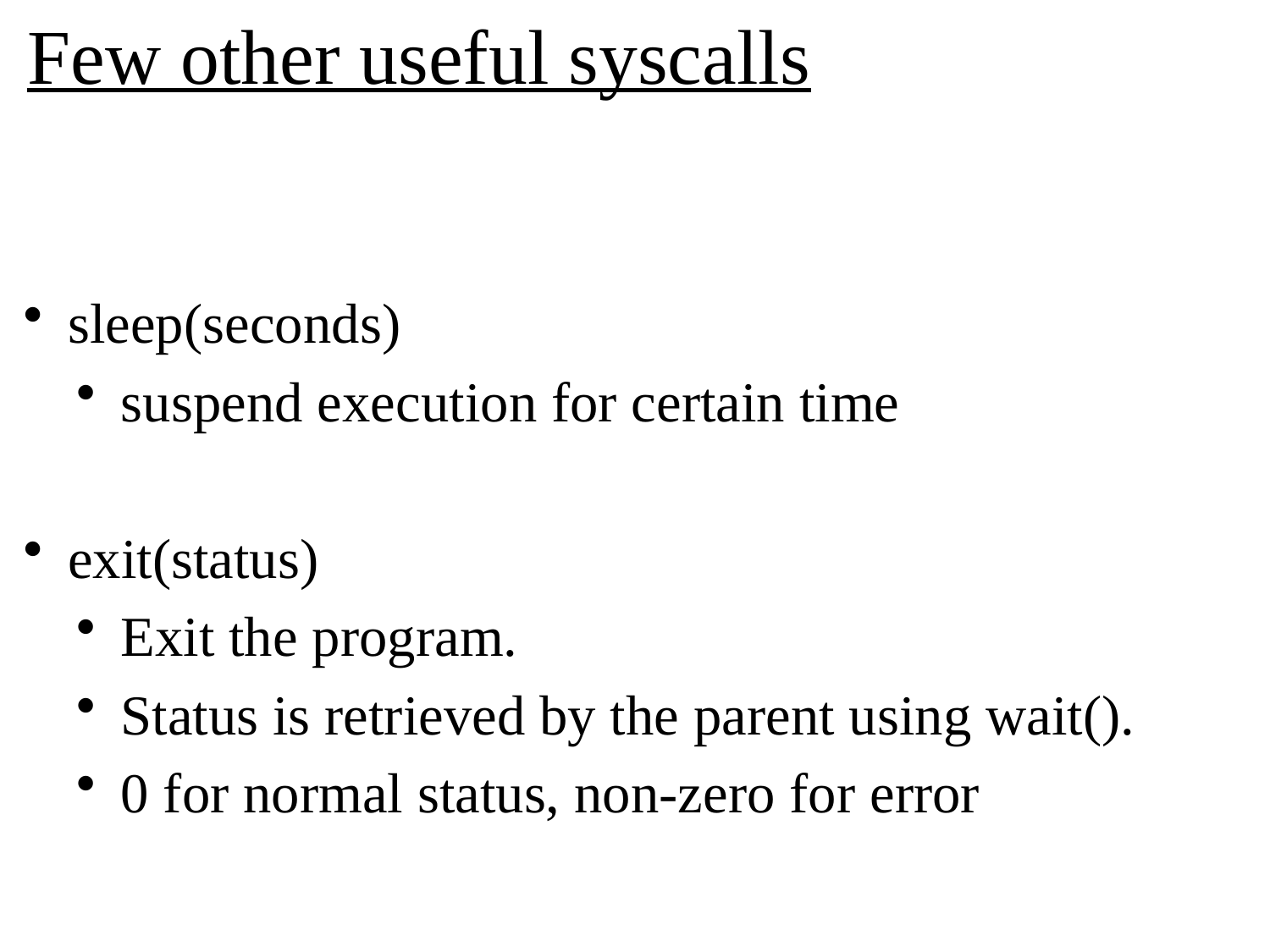

# Few other useful syscalls

sleep(seconds)
suspend execution for certain time

exit(status)
Exit the program.
Status is retrieved by the parent using wait().
0 for normal status, non-zero for error